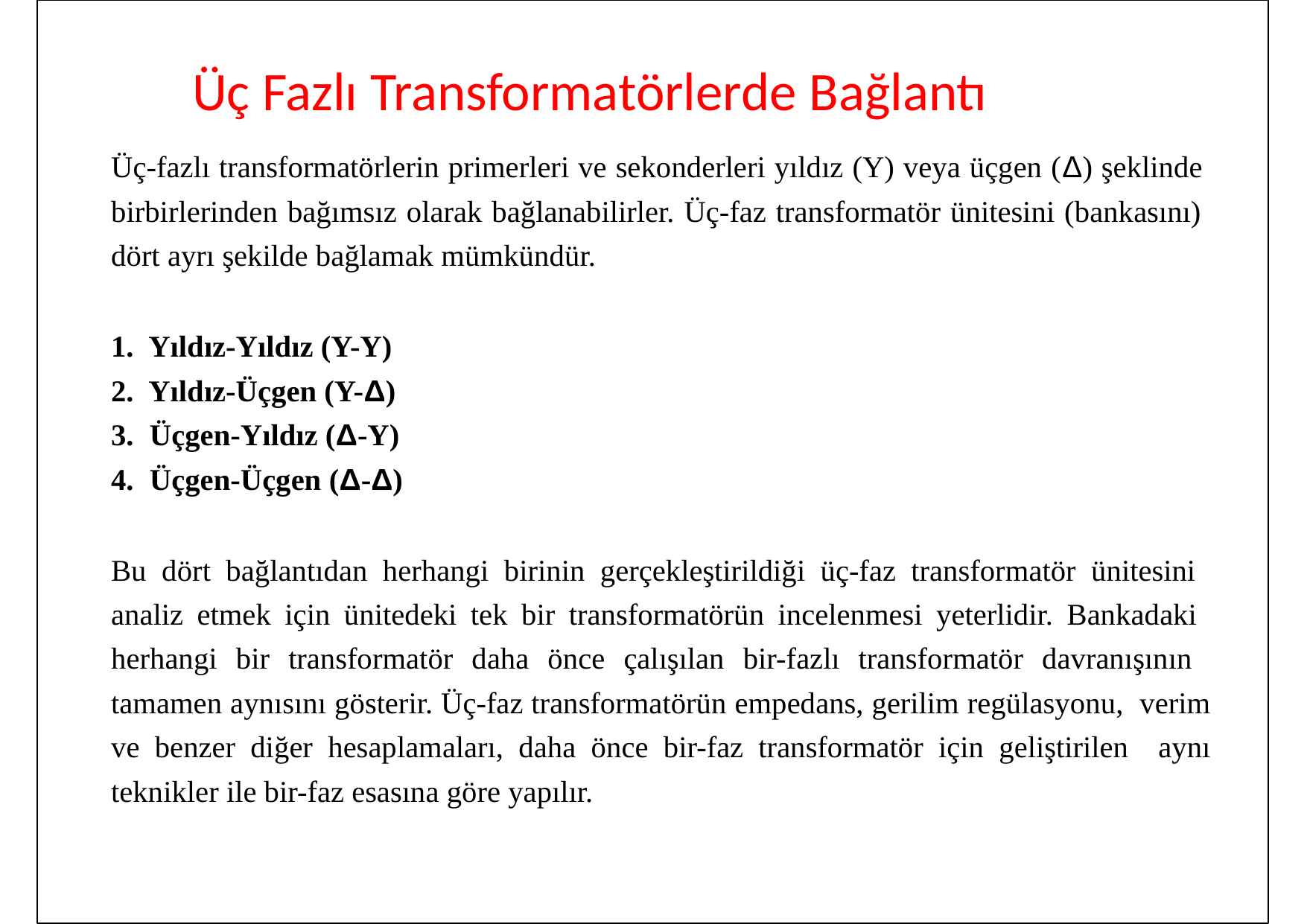

# Üç Fazlı Transformatörlerde Bağlantı
Üç-fazlı transformatörlerin primerleri ve sekonderleri yıldız (Y) veya üçgen (Δ) şeklinde  birbirlerinden bağımsız olarak bağlanabilirler. Üç-faz transformatör ünitesini (bankasını)  dört ayrı şekilde bağlamak mümkündür.

Yıldız-Yıldız (Y-Y)
Yıldız-Üçgen (Y-Δ)
Üçgen-Yıldız (Δ-Y)
Üçgen-Üçgen (Δ-Δ)

Bu dört bağlantıdan herhangi birinin gerçekleştirildiği üç-faz transformatör ünitesini  analiz etmek için ünitedeki tek bir transformatörün incelenmesi yeterlidir. Bankadaki  herhangi bir transformatör daha önce çalışılan bir-fazlı transformatör davranışının  tamamen aynısını gösterir. Üç-faz transformatörün empedans, gerilim regülasyonu,  verim ve benzer diğer hesaplamaları, daha önce bir-faz transformatör için geliştirilen  aynı teknikler ile bir-faz esasına göre yapılır.